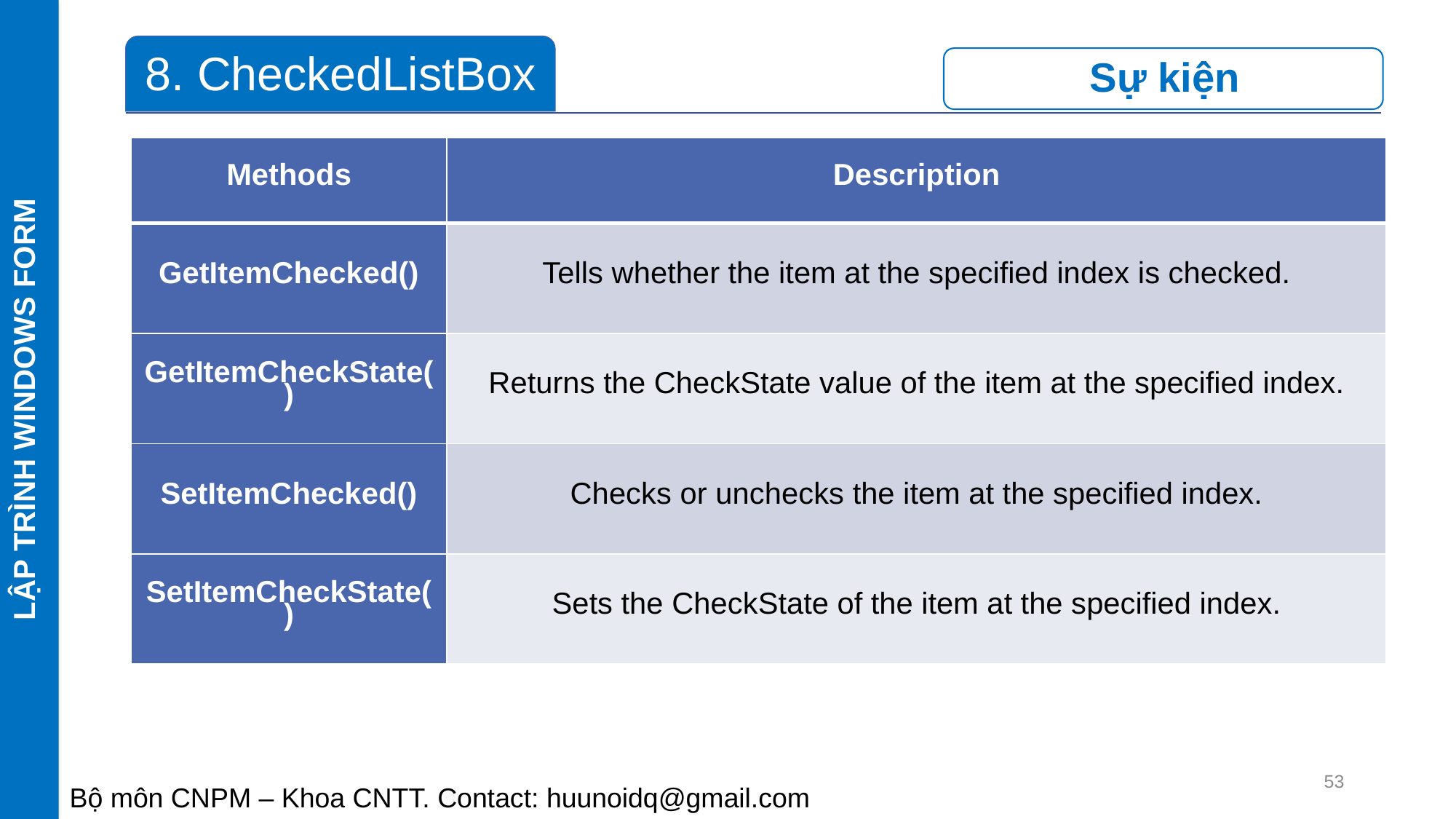

LẬP TRÌNH WINDOWS FORM
8. CheckedListBox
Sự kiện
| Methods | Description |
| --- | --- |
| GetItemChecked() | Tells whether the item at the specified index is checked. |
| GetItemCheckState() | Returns the CheckState value of the item at the specified index. |
| SetItemChecked() | Checks or unchecks the item at the specified index. |
| SetItemCheckState() | Sets the CheckState of the item at the specified index. |
53
Bộ môn CNPM – Khoa CNTT. Contact: huunoidq@gmail.com